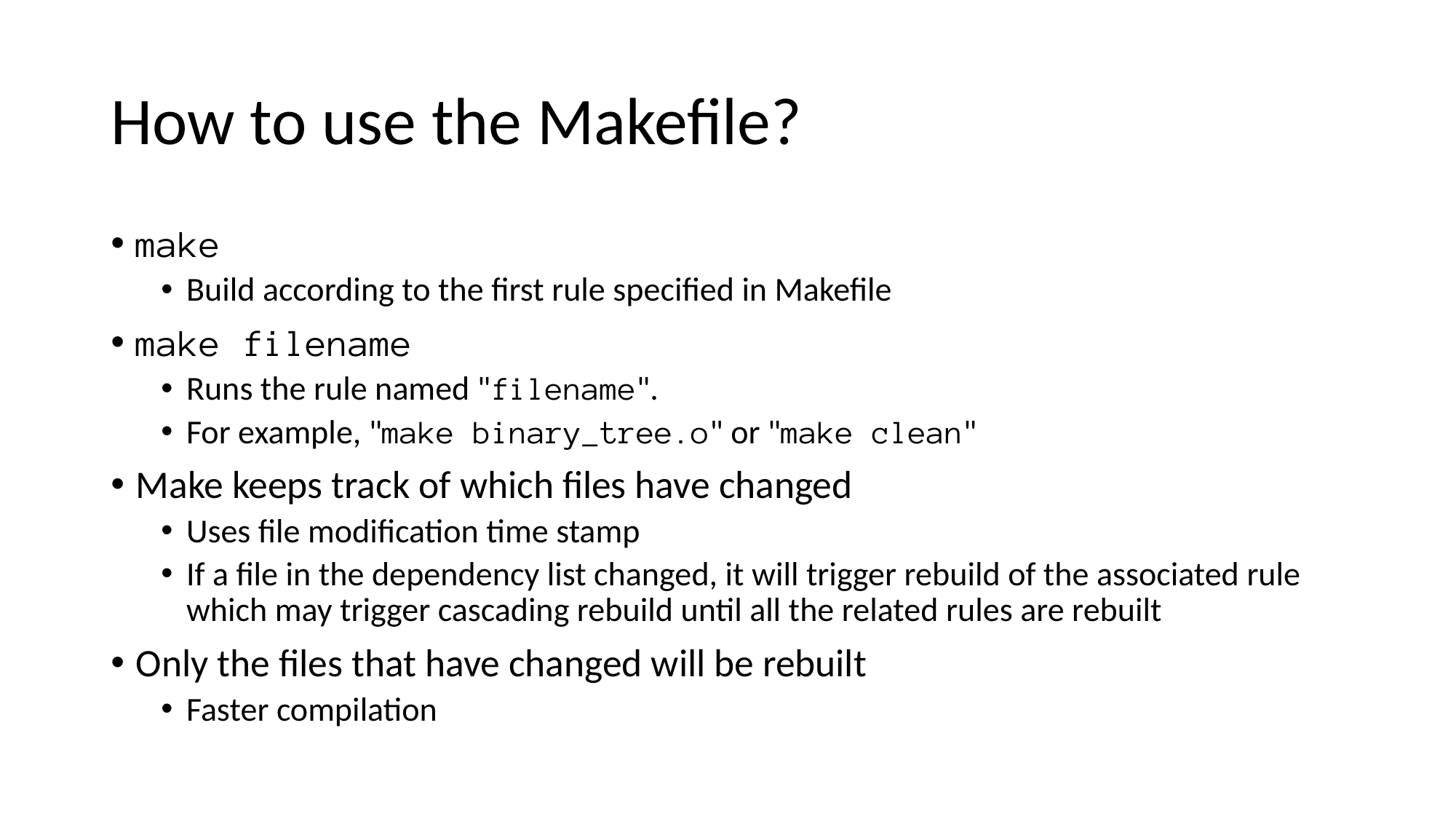

# How to use the Makefile?
make
Build according to the first rule specified in Makefile
make filename
Runs the rule named "filename".
For example, "make binary_tree.o" or "make clean"
Make keeps track of which files have changed
Uses file modification time stamp
If a file in the dependency list changed, it will trigger rebuild of the associated rule which may trigger cascading rebuild until all the related rules are rebuilt
Only the files that have changed will be rebuilt
Faster compilation